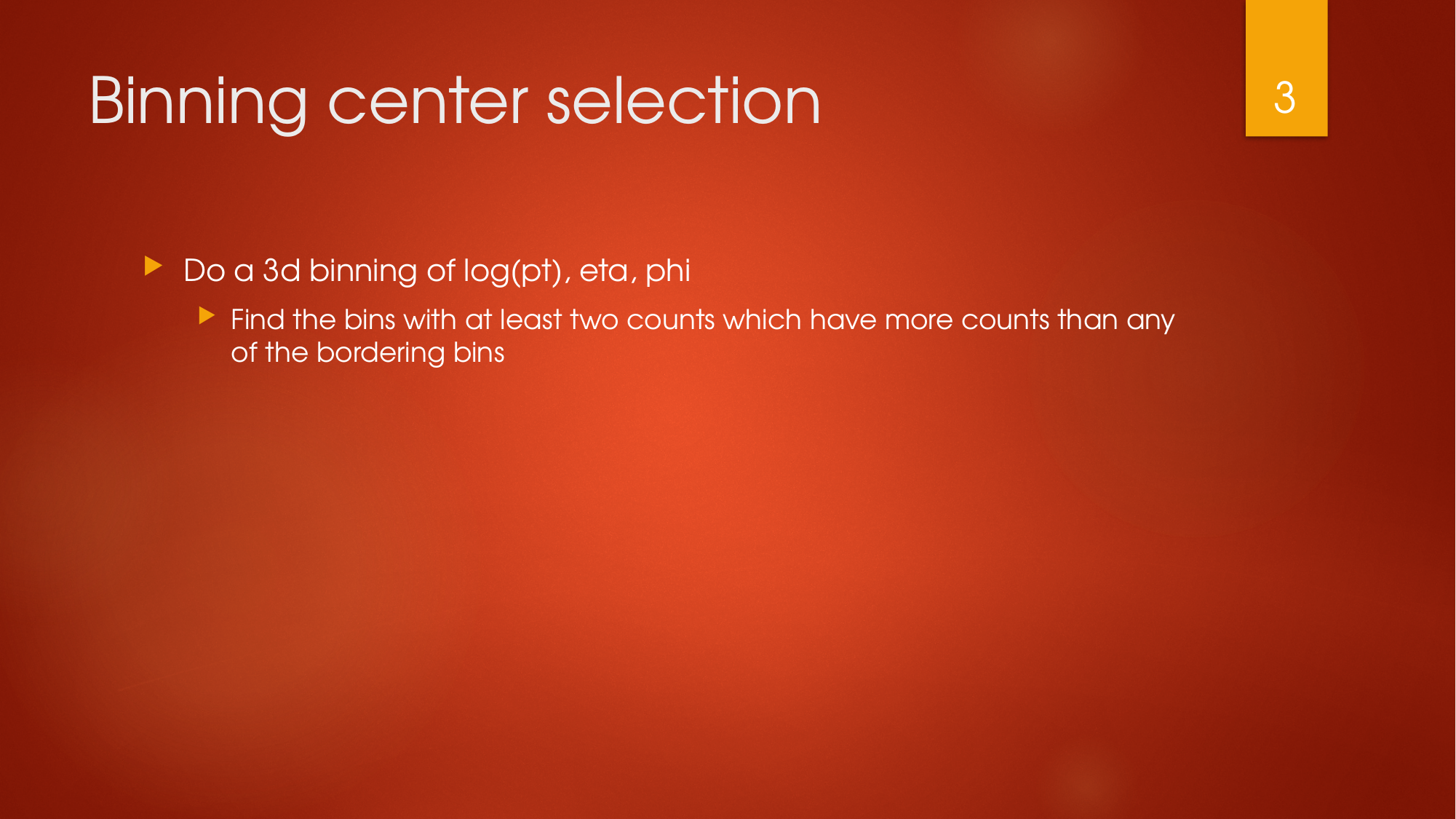

3
# Binning center selection
Do a 3d binning of log(pt), eta, phi
Find the bins with at least two counts which have more counts than any of the bordering bins